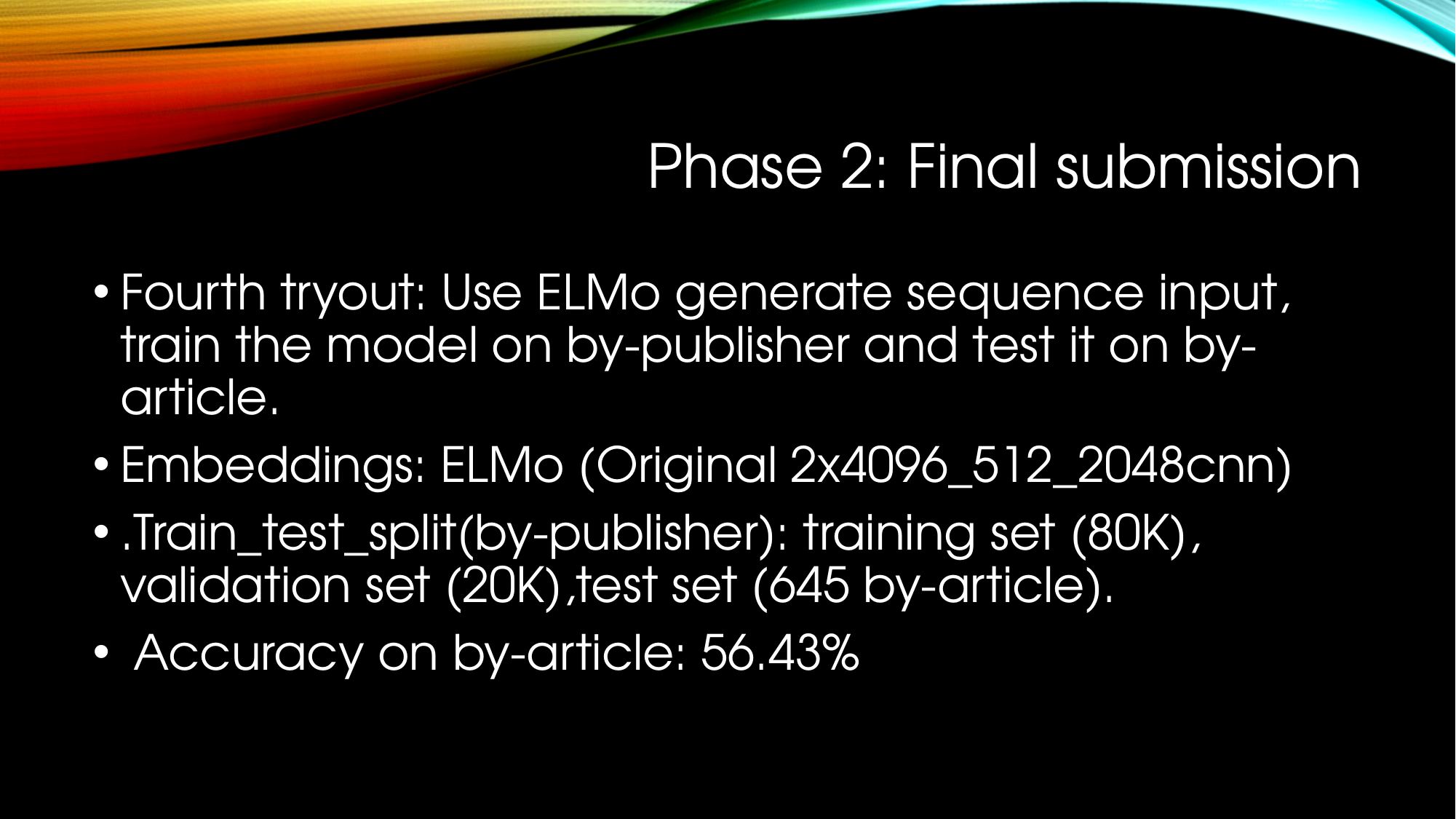

# Phase 2: Final submission
Fourth tryout: Use ELMo generate sequence input, train the model on by-publisher and test it on by-article.
Embeddings: ELMo (Original 2x4096_512_2048cnn)
.Train_test_split(by-publisher): training set (80K), validation set (20K),test set (645 by-article).
 Accuracy on by-article: 56.43%